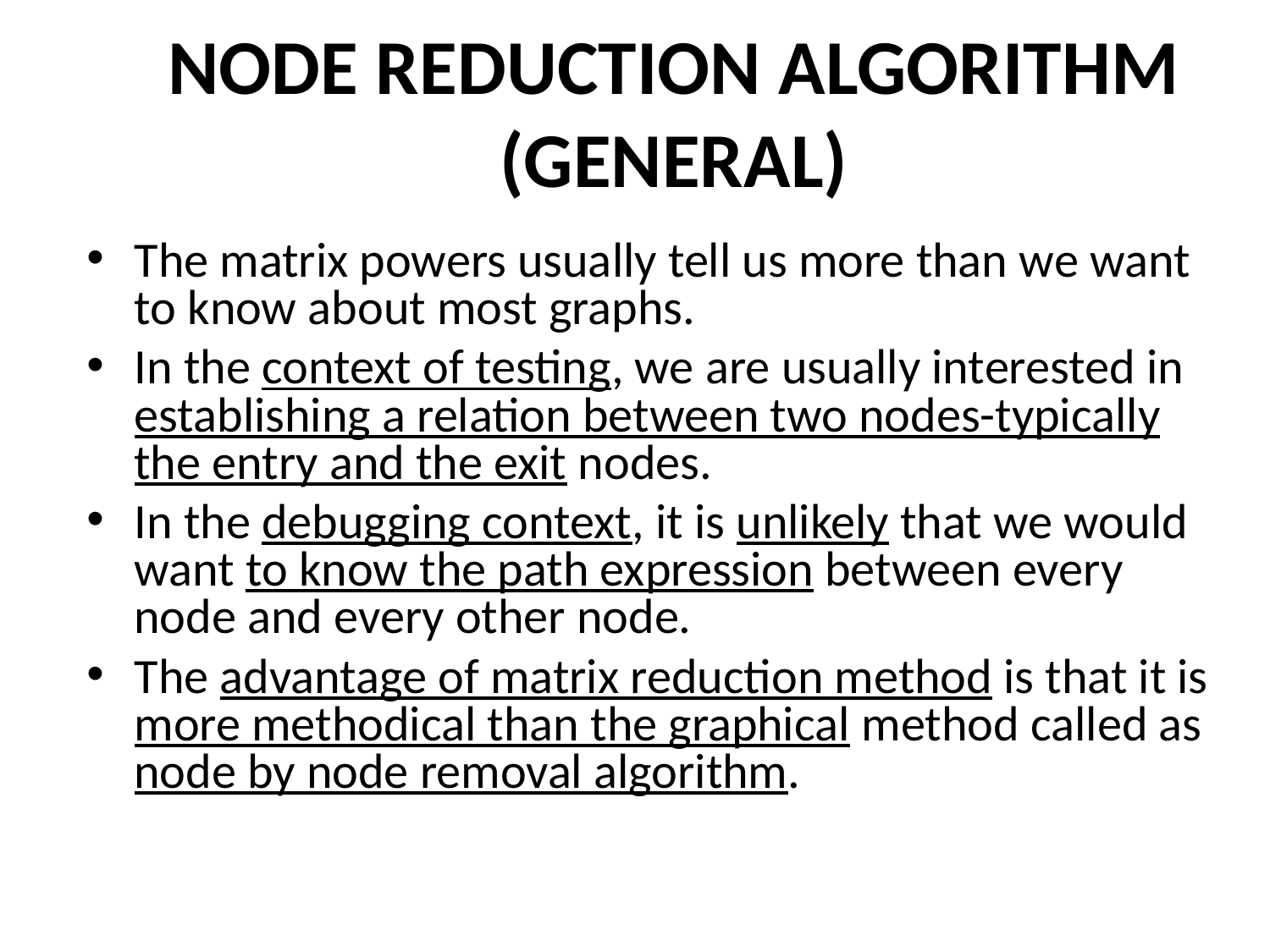

# NODE REDUCTION ALGORITHM (GENERAL)‏
The matrix powers usually tell us more than we want to know about most graphs.
In the context of testing, we are usually interested in establishing a relation between two nodes-typically the entry and the exit nodes.
In the debugging context, it is unlikely that we would want to know the path expression between every node and every other node.
The advantage of matrix reduction method is that it is more methodical than the graphical method called as node by node removal algorithm.